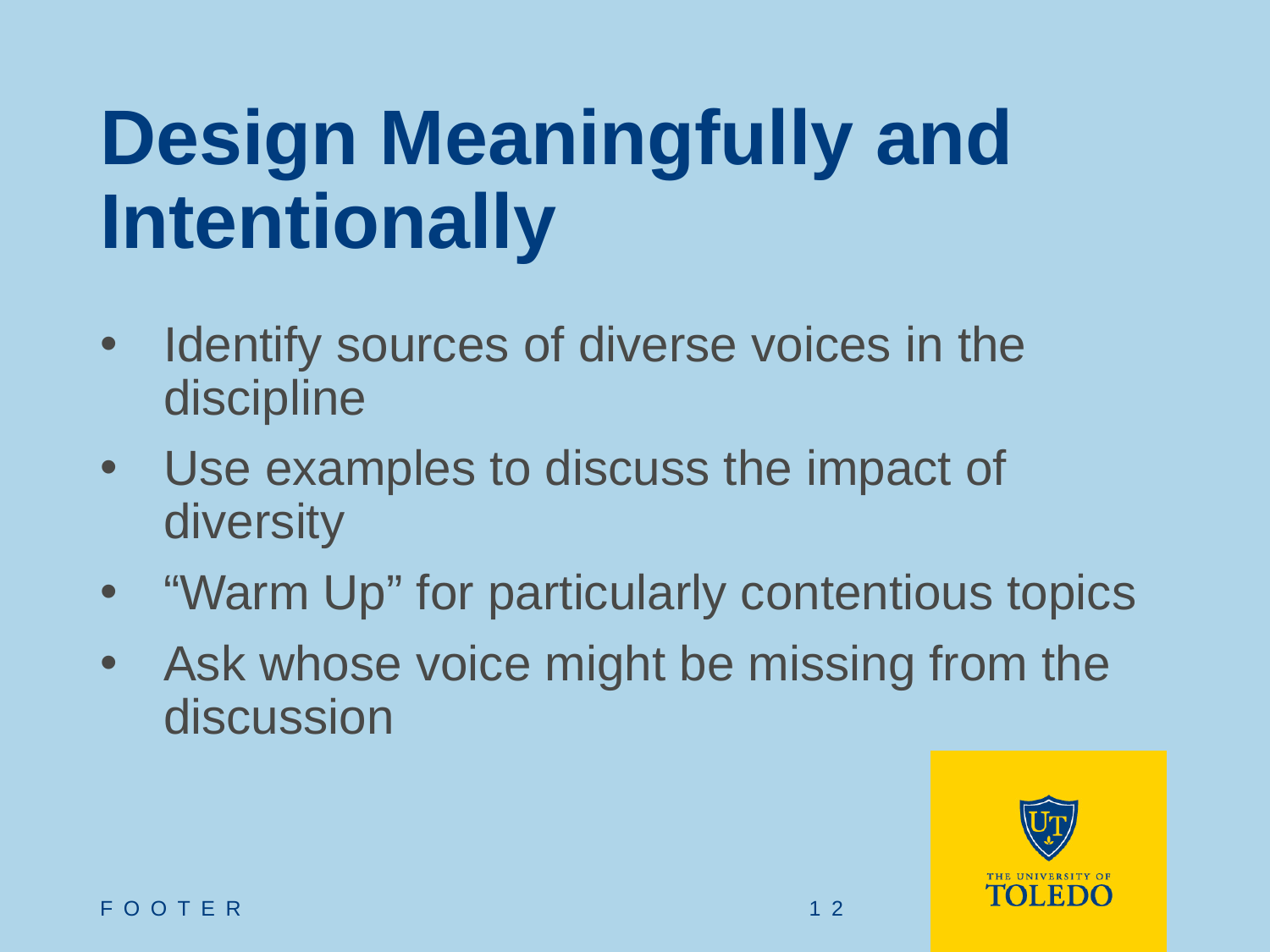

# Design Meaningfully and Intentionally
Identify sources of diverse voices in the discipline
Use examples to discuss the impact of diversity
“Warm Up” for particularly contentious topics
Ask whose voice might be missing from the discussion

FOOTER
12